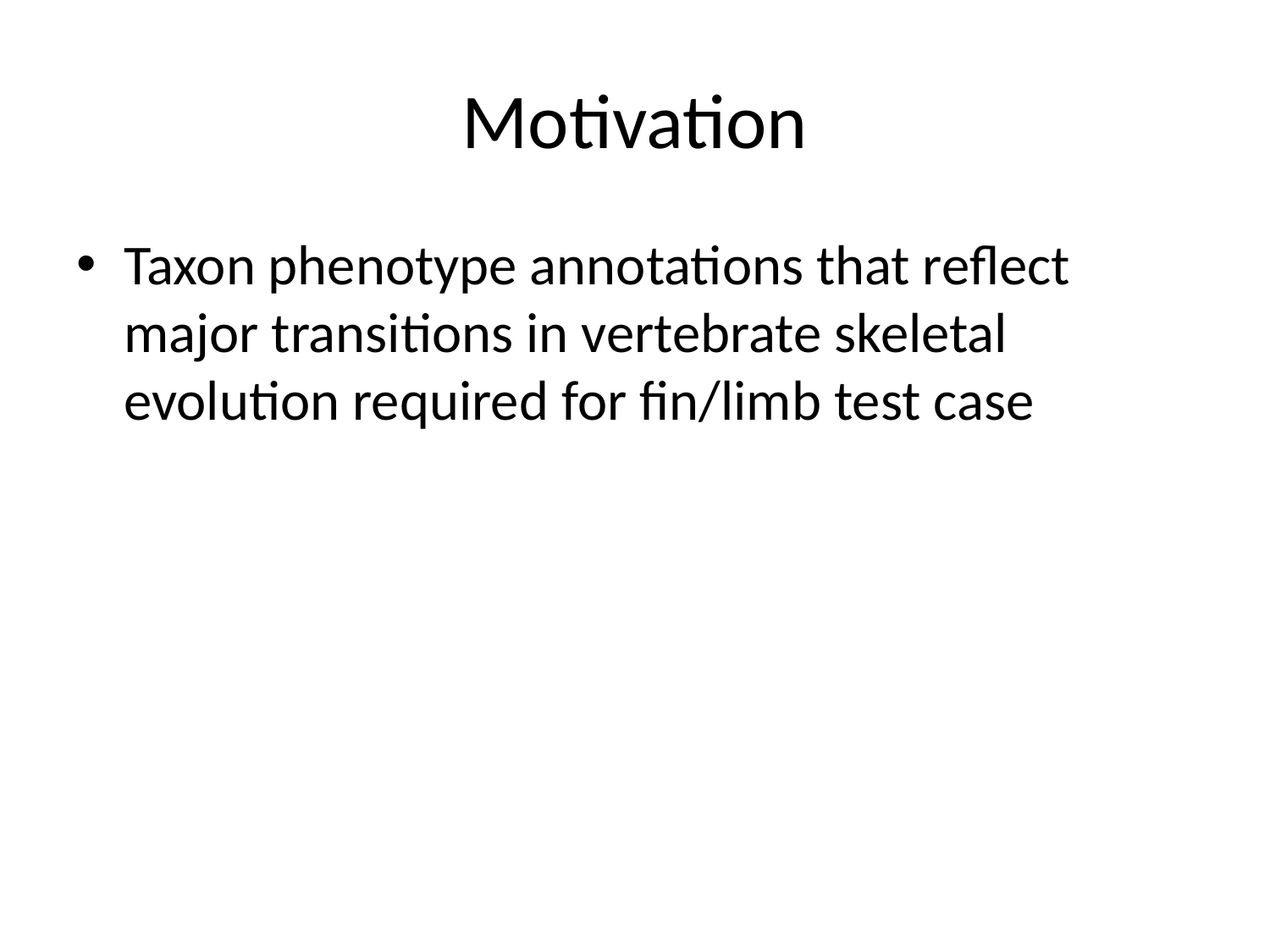

# Motivation
Taxon phenotype annotations that reflect major transitions in vertebrate skeletal evolution required for fin/limb test case